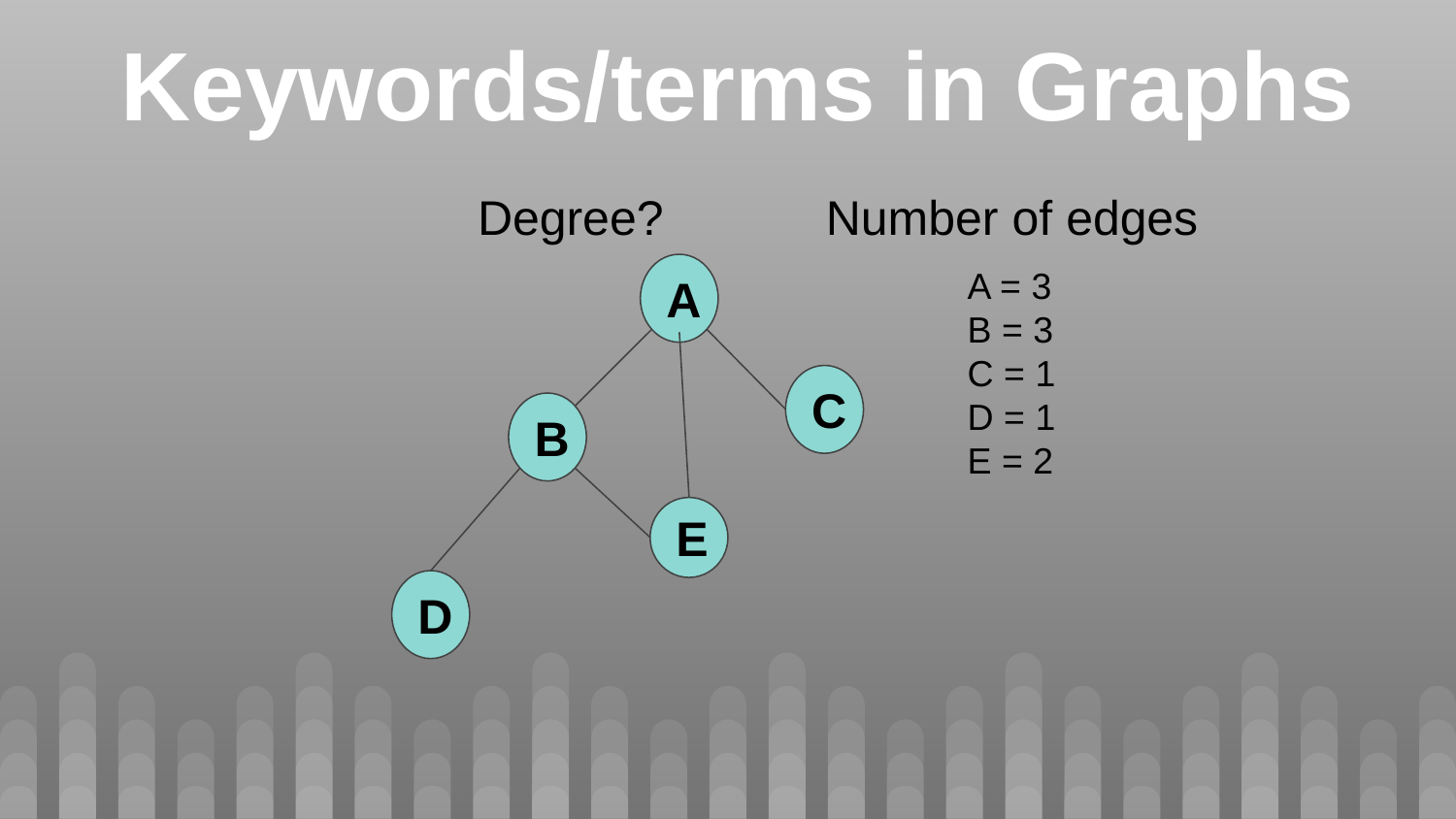

# Keywords/terms in Graphs
Degree?            Number of edges
A = 3
B = 3
C = 1
D = 1
E = 2
A
C
B
E
D